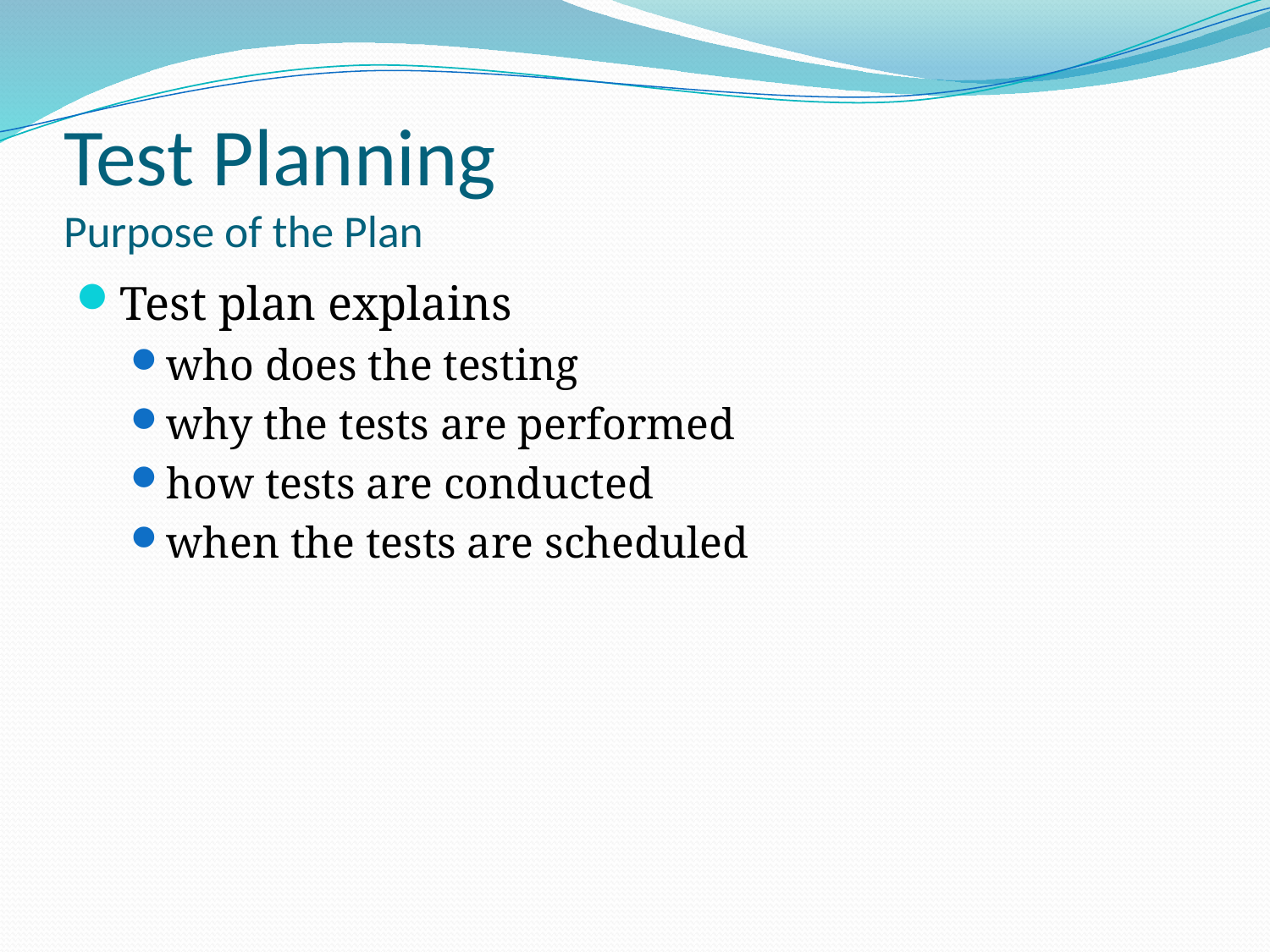

# Test Planning Purpose of the Plan
Test plan explains
who does the testing
why the tests are performed
how tests are conducted
when the tests are scheduled